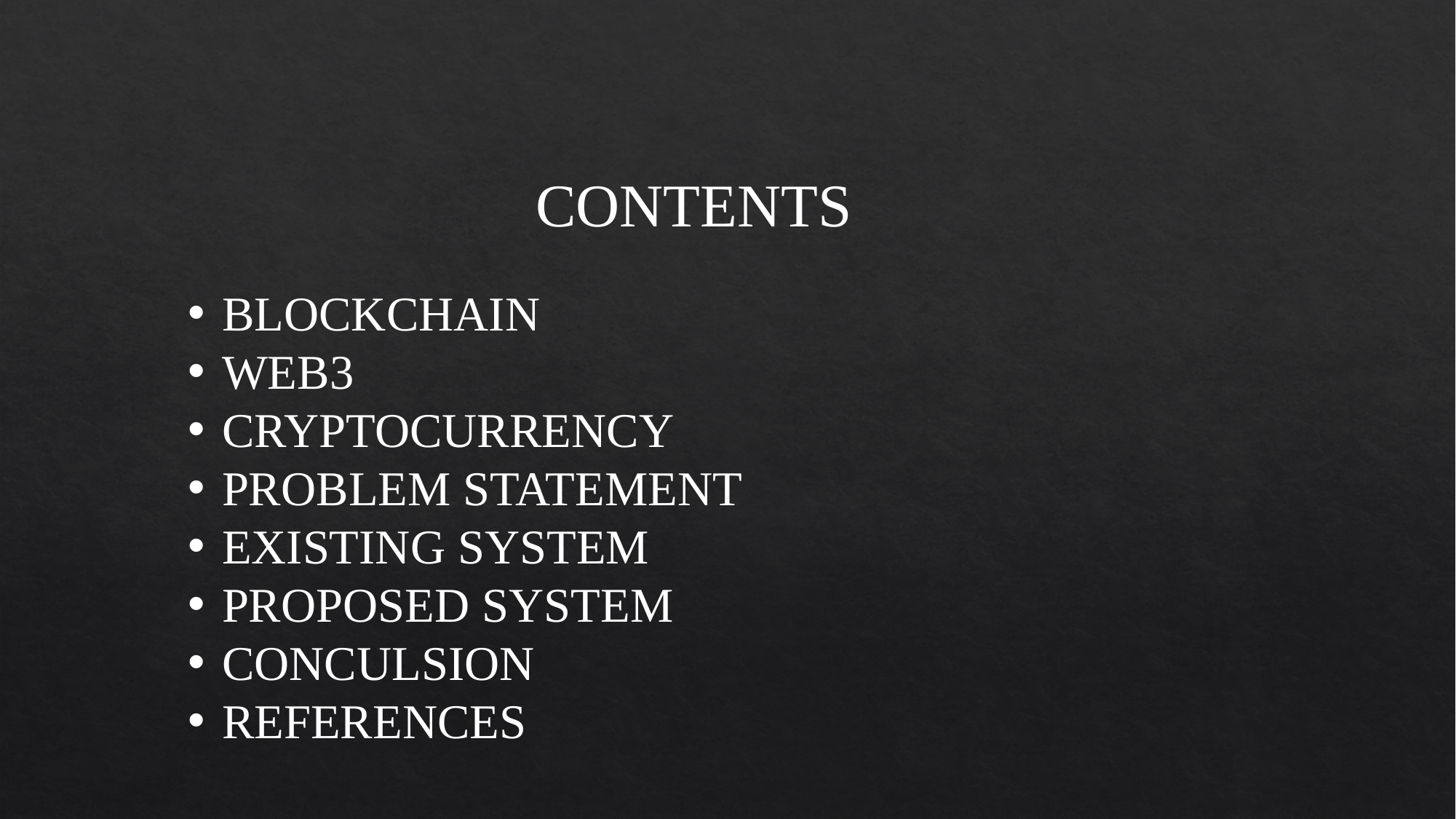

CONTENTS
BLOCKCHAIN
WEB3
CRYPTOCURRENCY
PROBLEM STATEMENT
EXISTING SYSTEM
PROPOSED SYSTEM
CONCULSION
REFERENCES